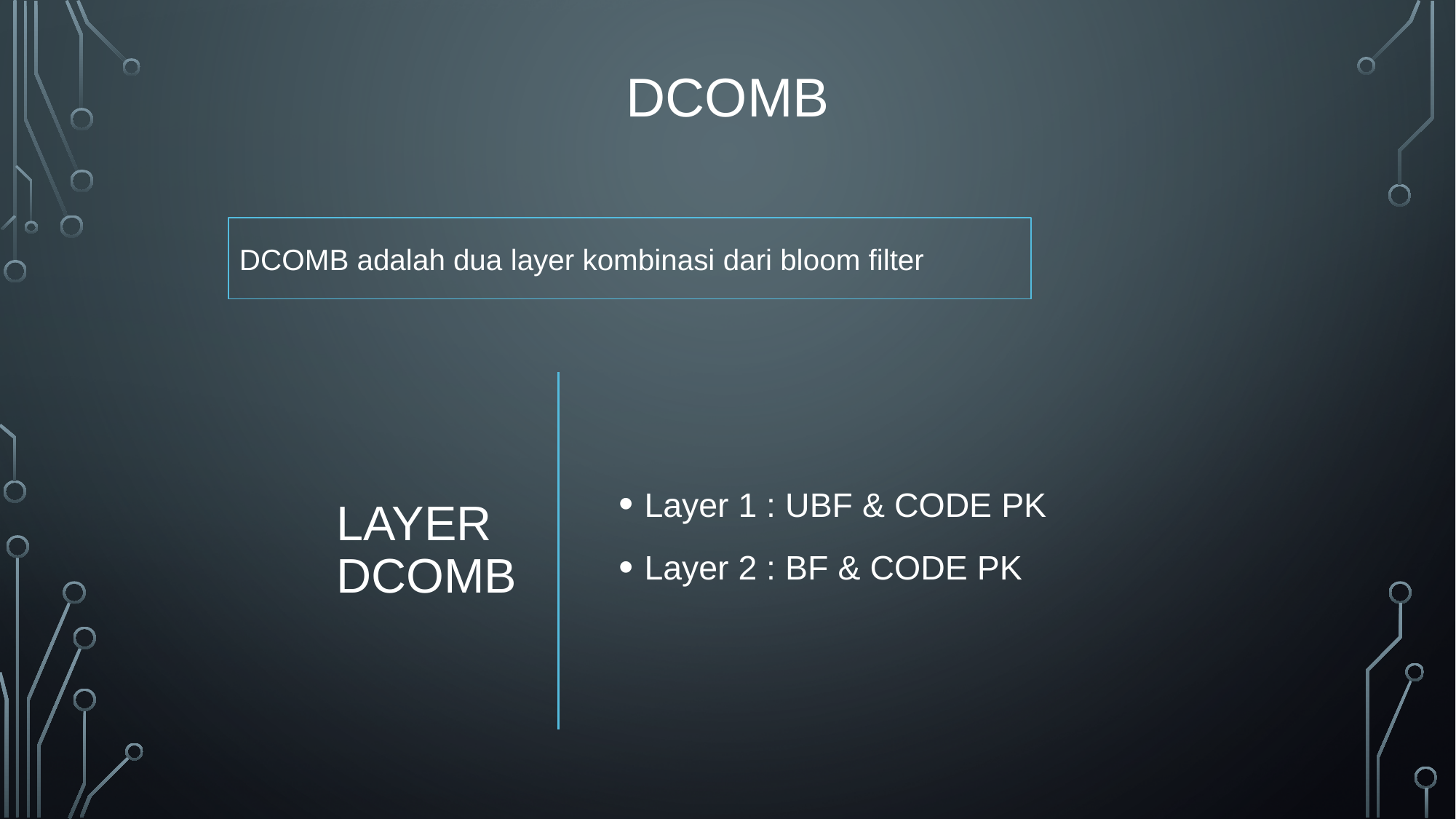

# DCOMB

DCOMB adalah dua layer kombinasi dari bloom filter

Layer 1 : UBF & CODE PK
Layer 2 : BF & CODE PK

Layer DCOMB